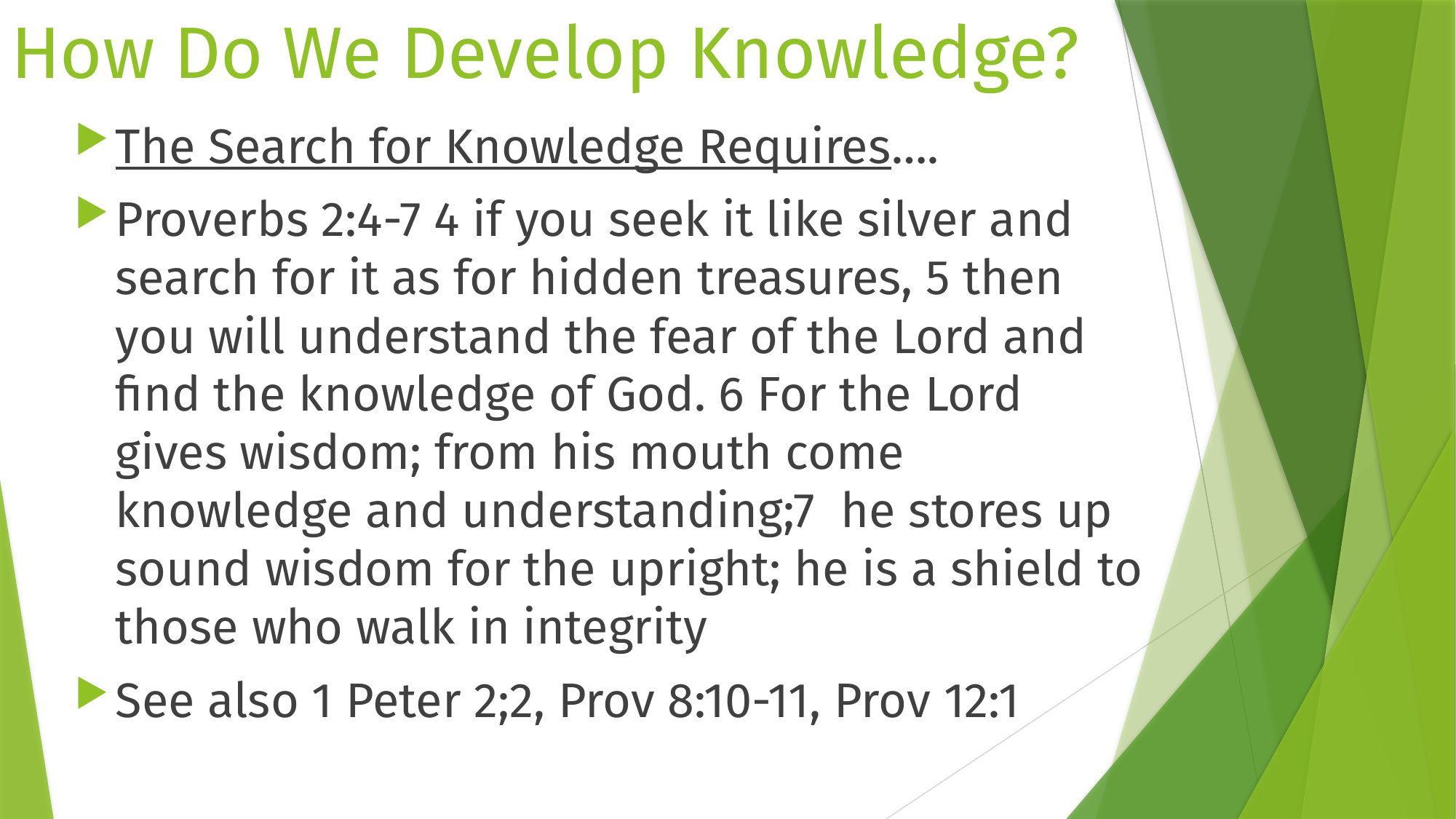

# How Do We Develop Knowledge?
The Search for Knowledge Requires….
Proverbs 2:4-7 4 if you seek it like silver and search for it as for hidden treasures, 5 then you will understand the fear of the Lord and find the knowledge of God. 6 For the Lord gives wisdom; from his mouth come knowledge and understanding;7  he stores up sound wisdom for the upright; he is a shield to those who walk in integrity
See also 1 Peter 2;2, Prov 8:10-11, Prov 12:1